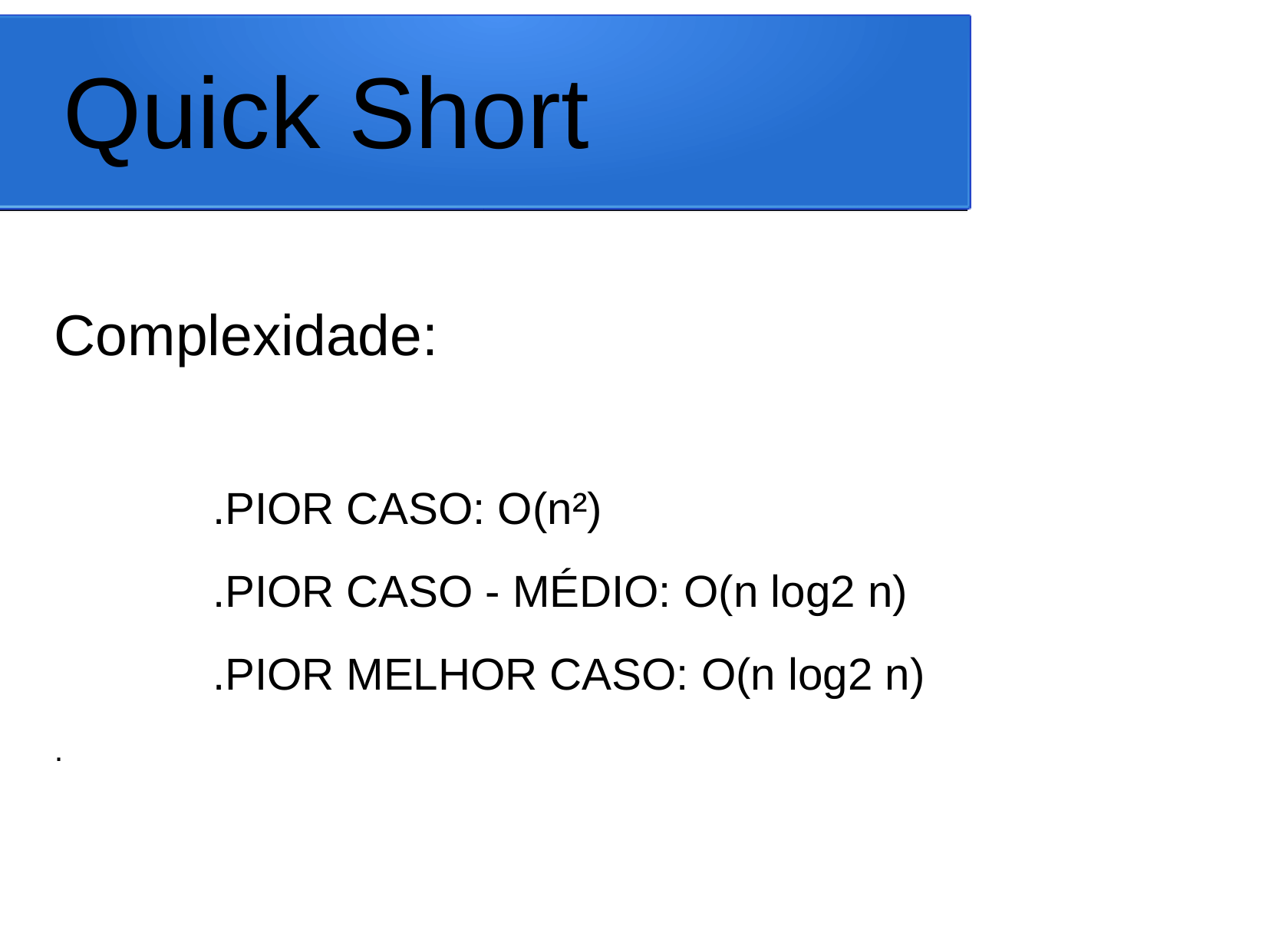

# Quick Short

Complexidade:

		.PIOR CASO: O(n²)
 		.PIOR CASO - MÉDIO: O(n log2 n)
		.PIOR MELHOR CASO: O(n log2 n)
.